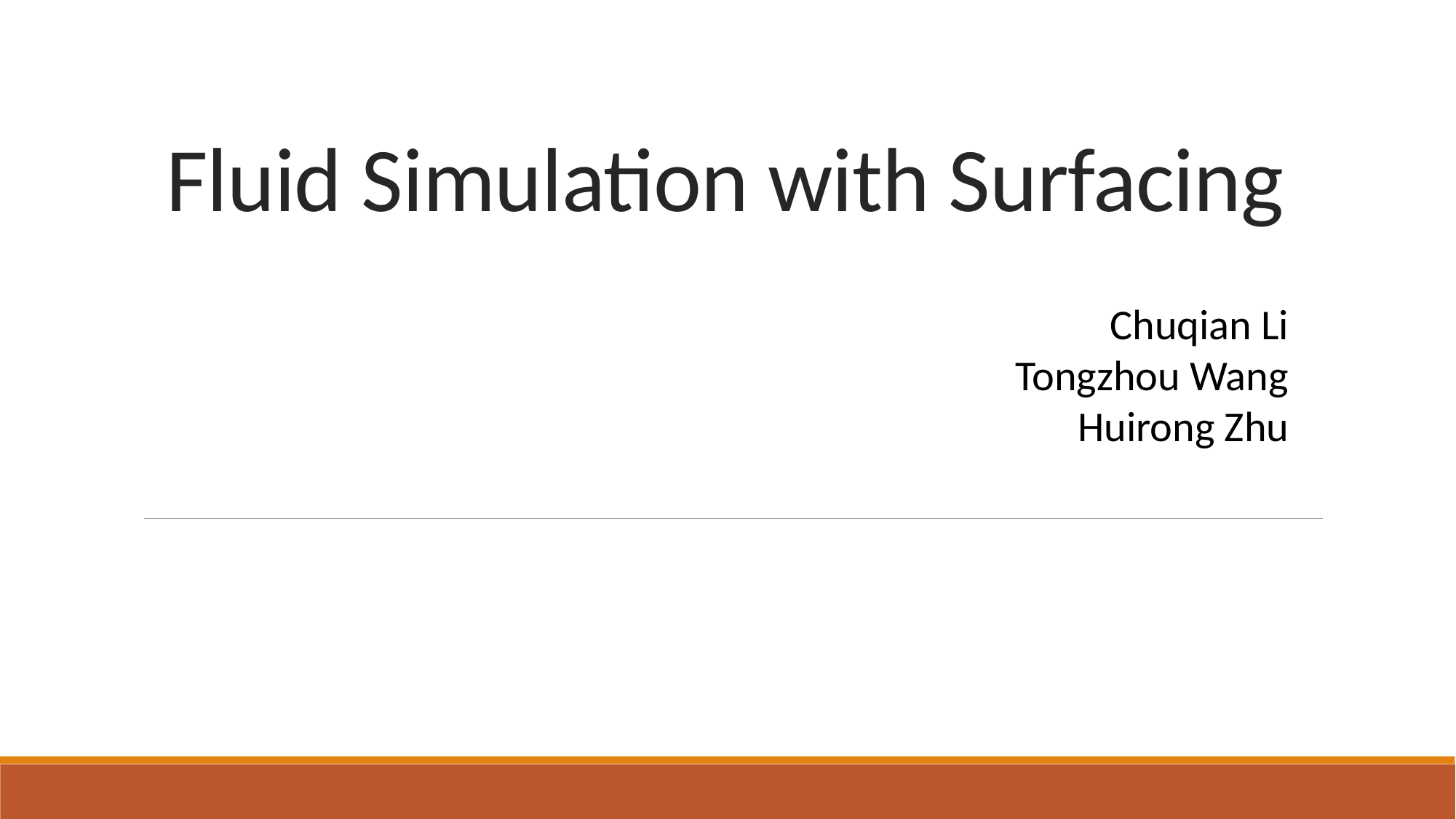

# Fluid Simulation with Surfacing
Chuqian Li
Tongzhou Wang
Huirong Zhu